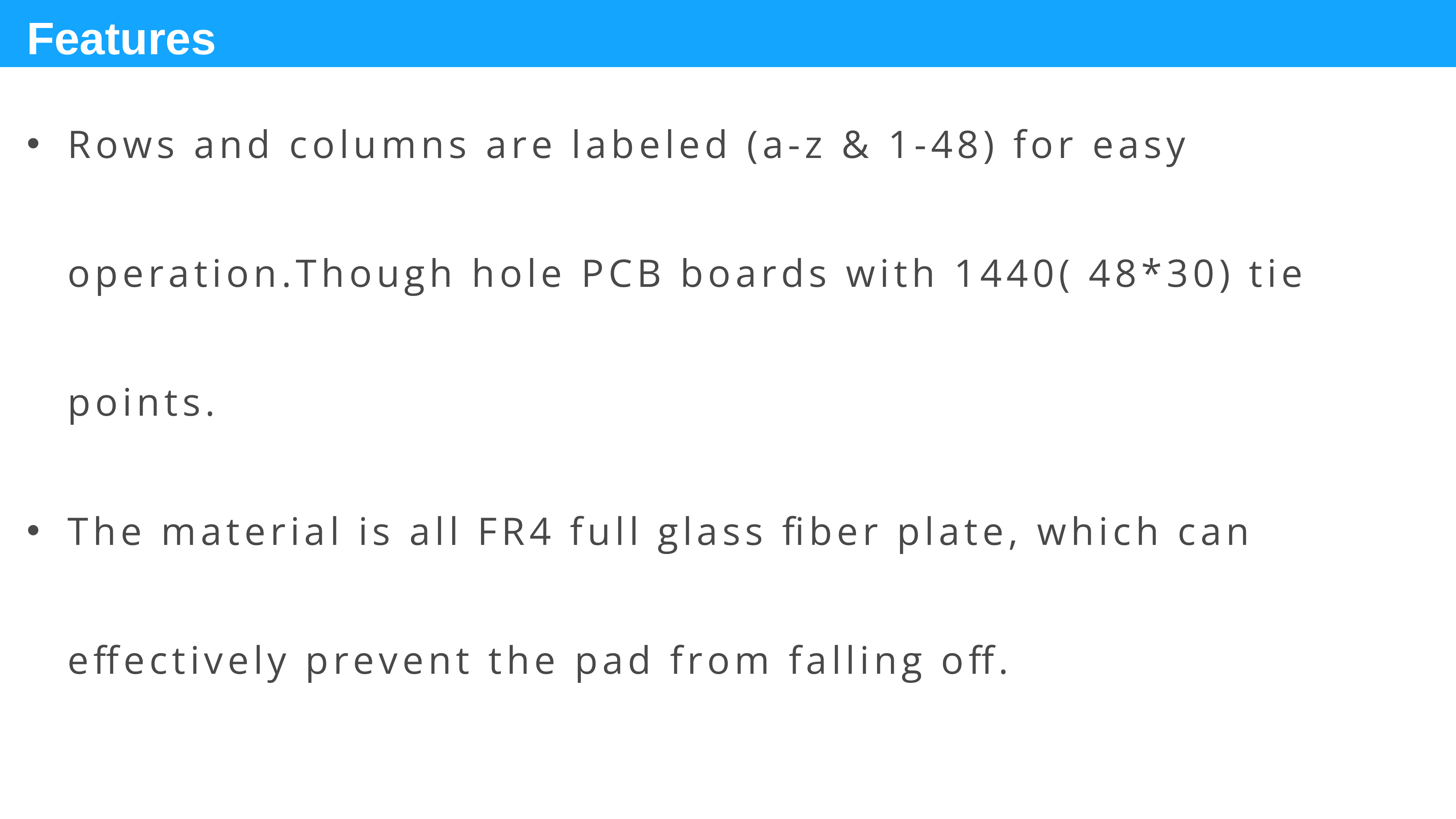

Rows and columns are labeled (a-z & 1-48) for easy operation.Though hole PCB boards with 1440( 48*30) tie points.
The material is all FR4 full glass fiber plate, which can effectively prevent the pad from falling off.
Features